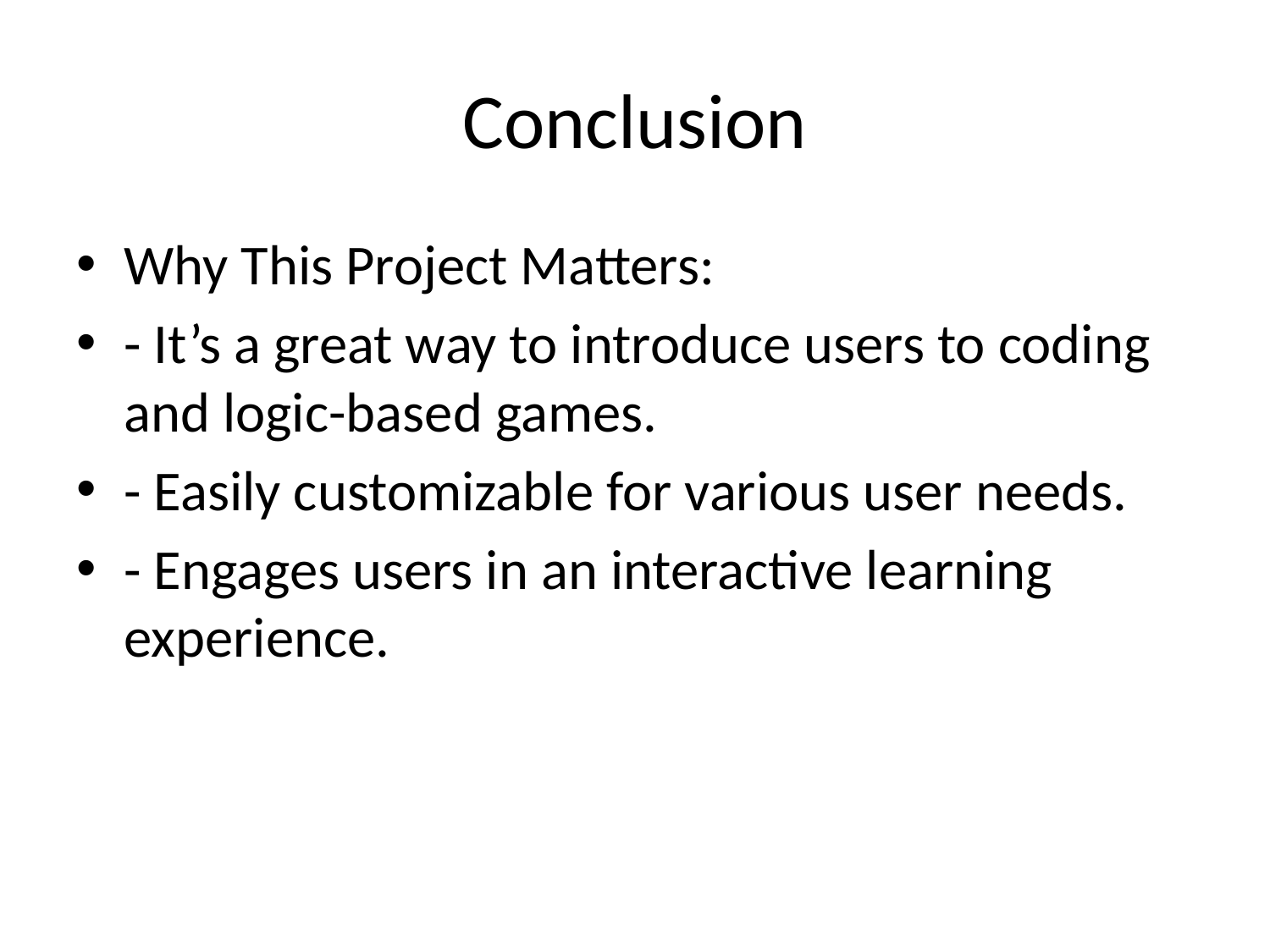

# Conclusion
Why This Project Matters:
- It’s a great way to introduce users to coding and logic-based games.
- Easily customizable for various user needs.
- Engages users in an interactive learning experience.